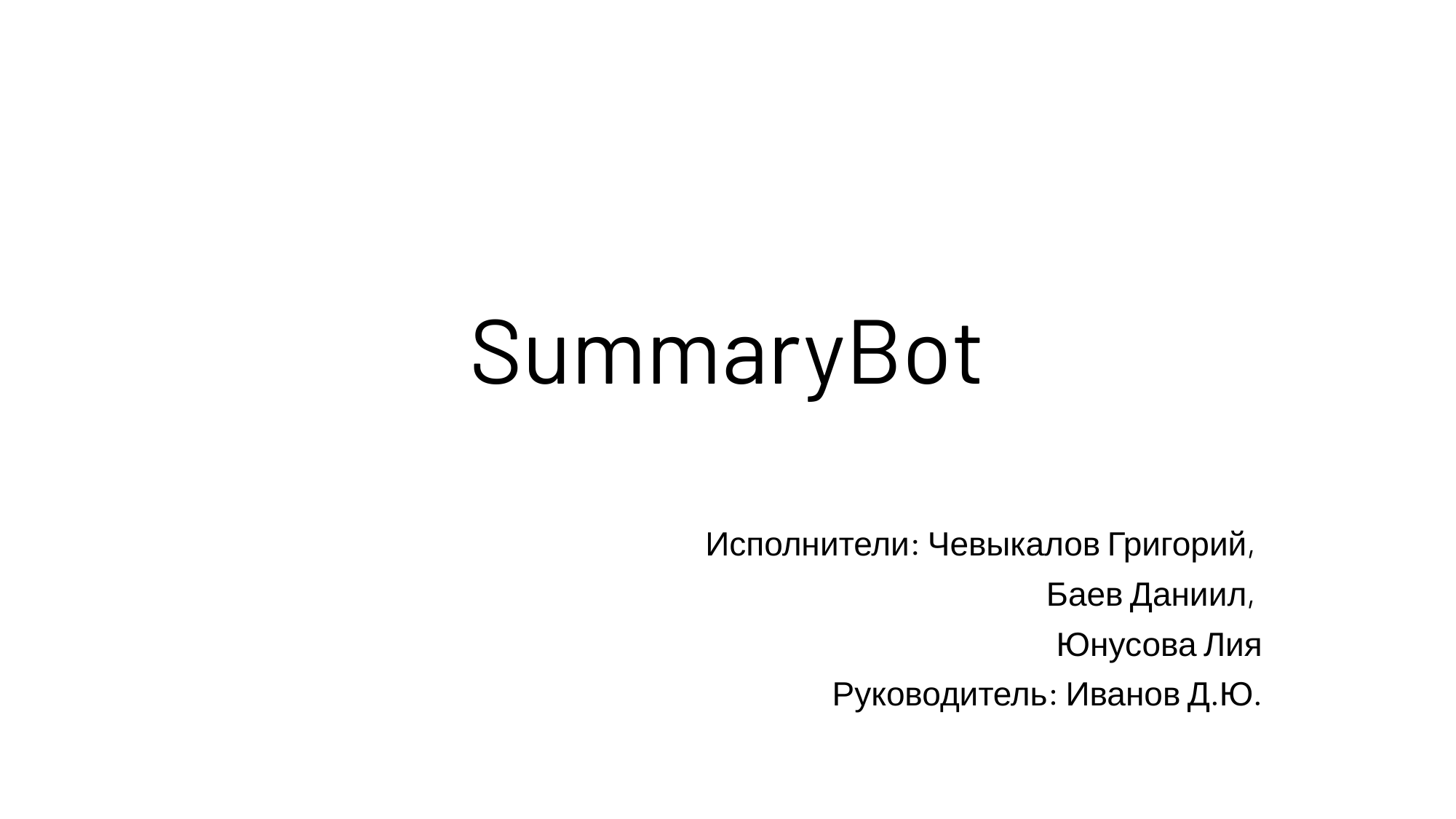

# SummaryBot
Исполнители: Чевыкалов Григорий,
Баев Даниил,
Юнусова Лия
Руководитель: Иванов Д.Ю.